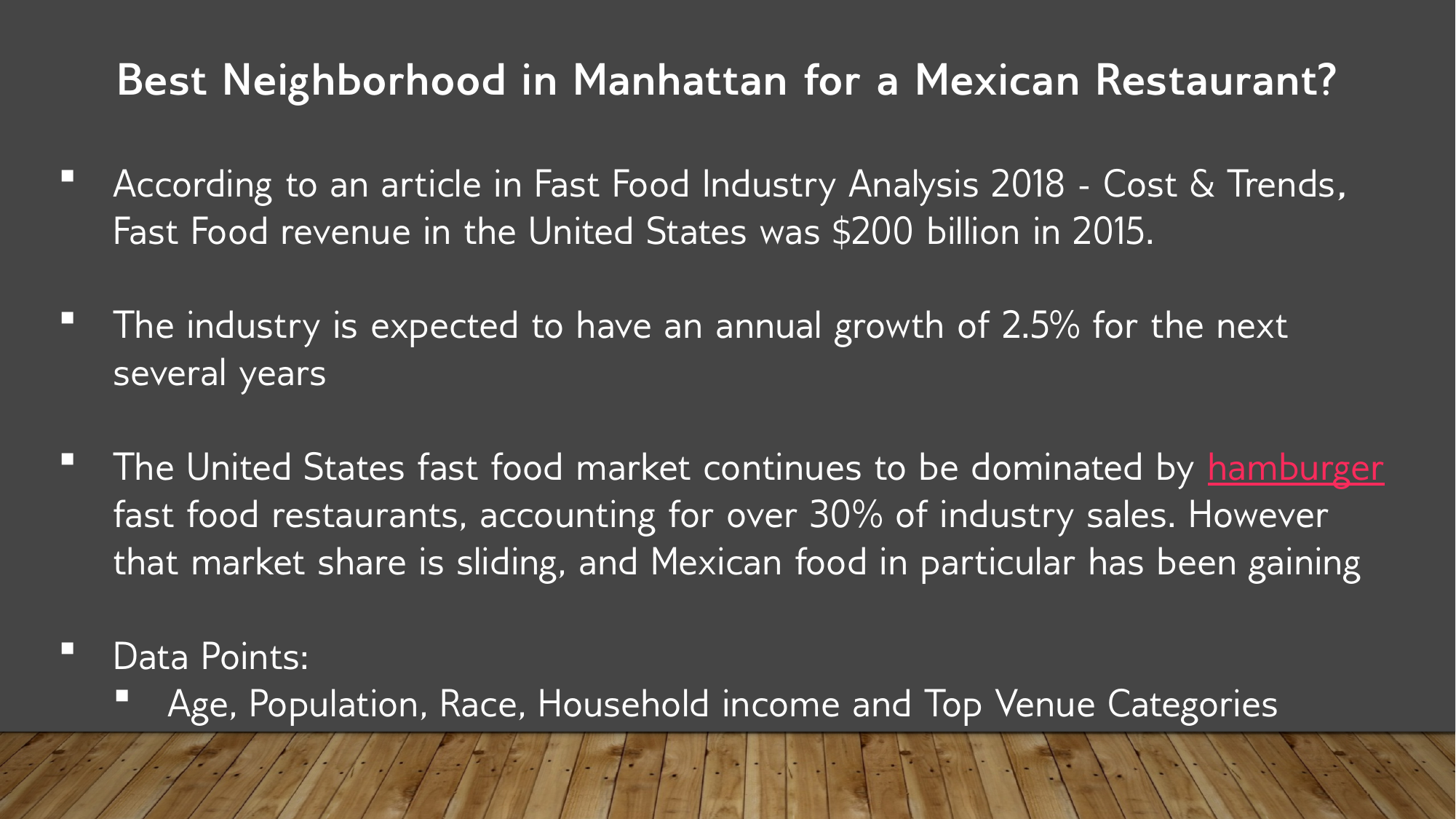

Best Neighborhood in Manhattan for a Mexican Restaurant?
According to an article in Fast Food Industry Analysis 2018 - Cost & Trends, Fast Food revenue in the United States was $200 billion in 2015.

The industry is expected to have an annual growth of 2.5% for the next several years

The United States fast food market continues to be dominated by hamburger fast food restaurants, accounting for over 30% of industry sales. However that market share is sliding, and Mexican food in particular has been gaining

Data Points:
Age, Population, Race, Household income and Top Venue Categories